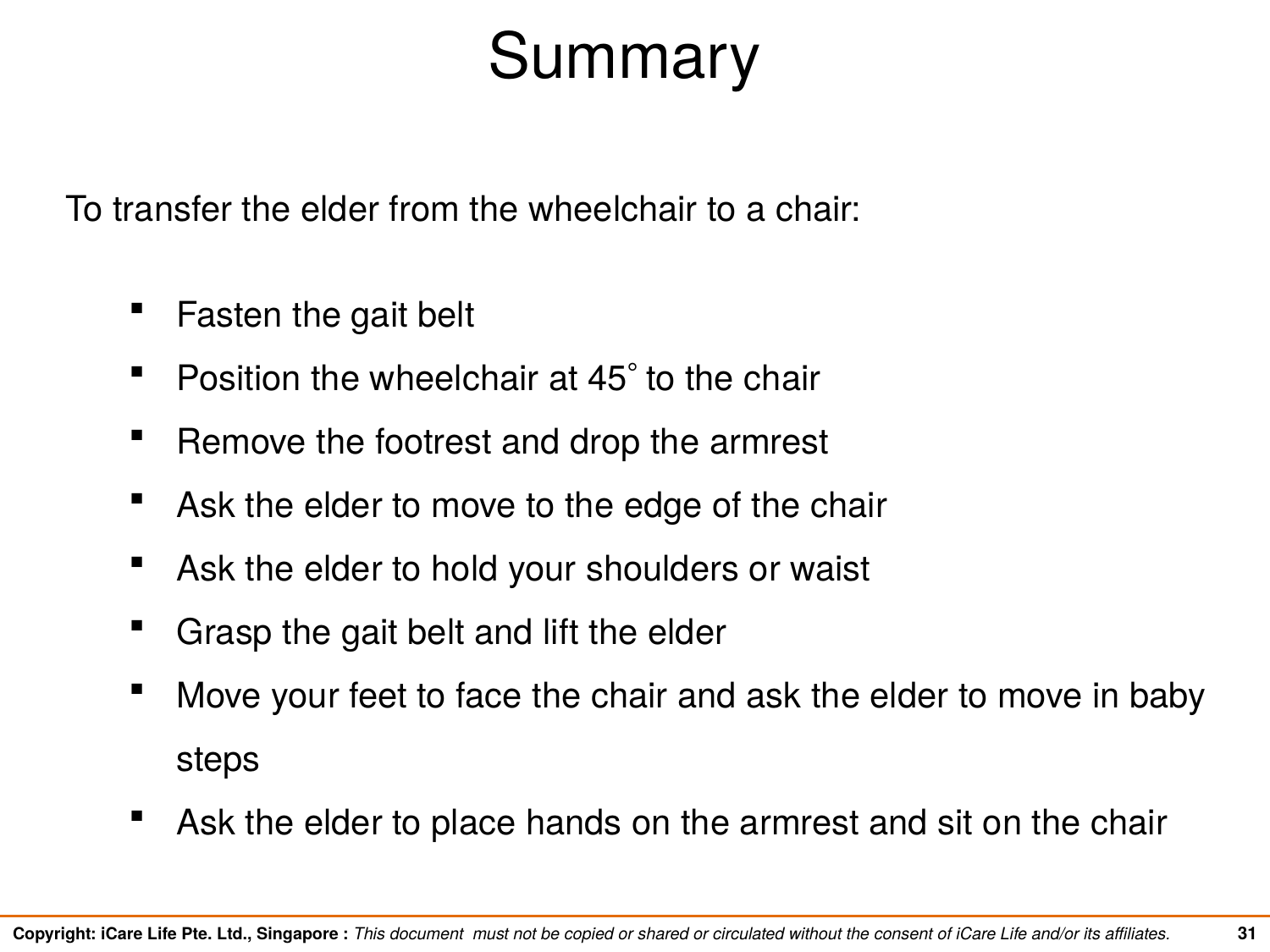

# Summary
To transfer the elder from the wheelchair to a chair:

Fasten the gait belt
Position the wheelchair at 45° to the chair
Remove the footrest and drop the armrest
Ask the elder to move to the edge of the chair
Ask the elder to hold your shoulders or waist
Grasp the gait belt and lift the elder
Move your feet to face the chair and ask the elder to move in baby steps
Ask the elder to place hands on the armrest and sit on the chair
31